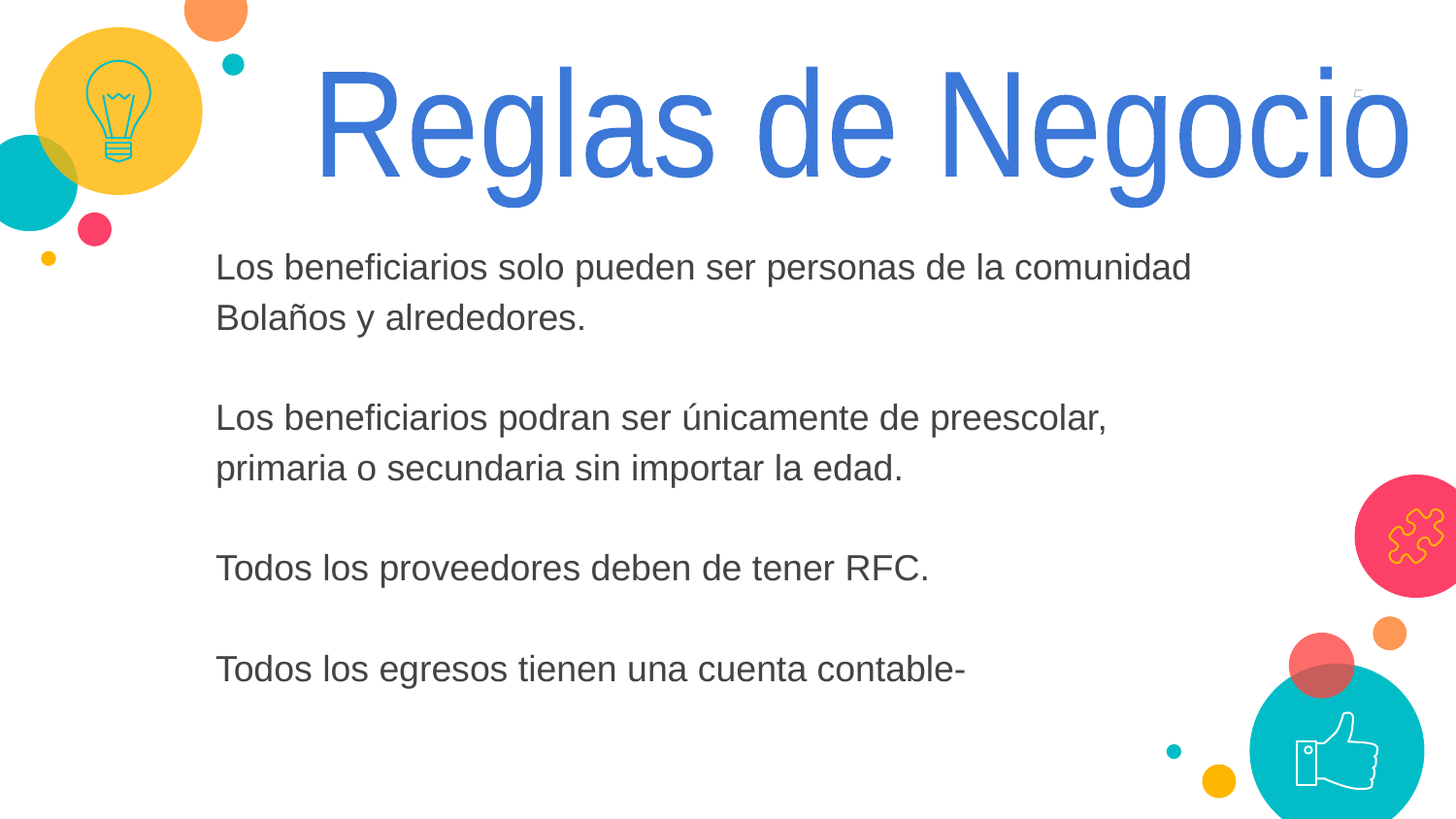

5
Reglas de Negocio
Los beneficiarios solo pueden ser personas de la comunidad Bolaños y alrededores.

Los beneficiarios podran ser únicamente de preescolar, primaria o secundaria sin importar la edad.

Todos los proveedores deben de tener RFC.

Todos los egresos tienen una cuenta contable-